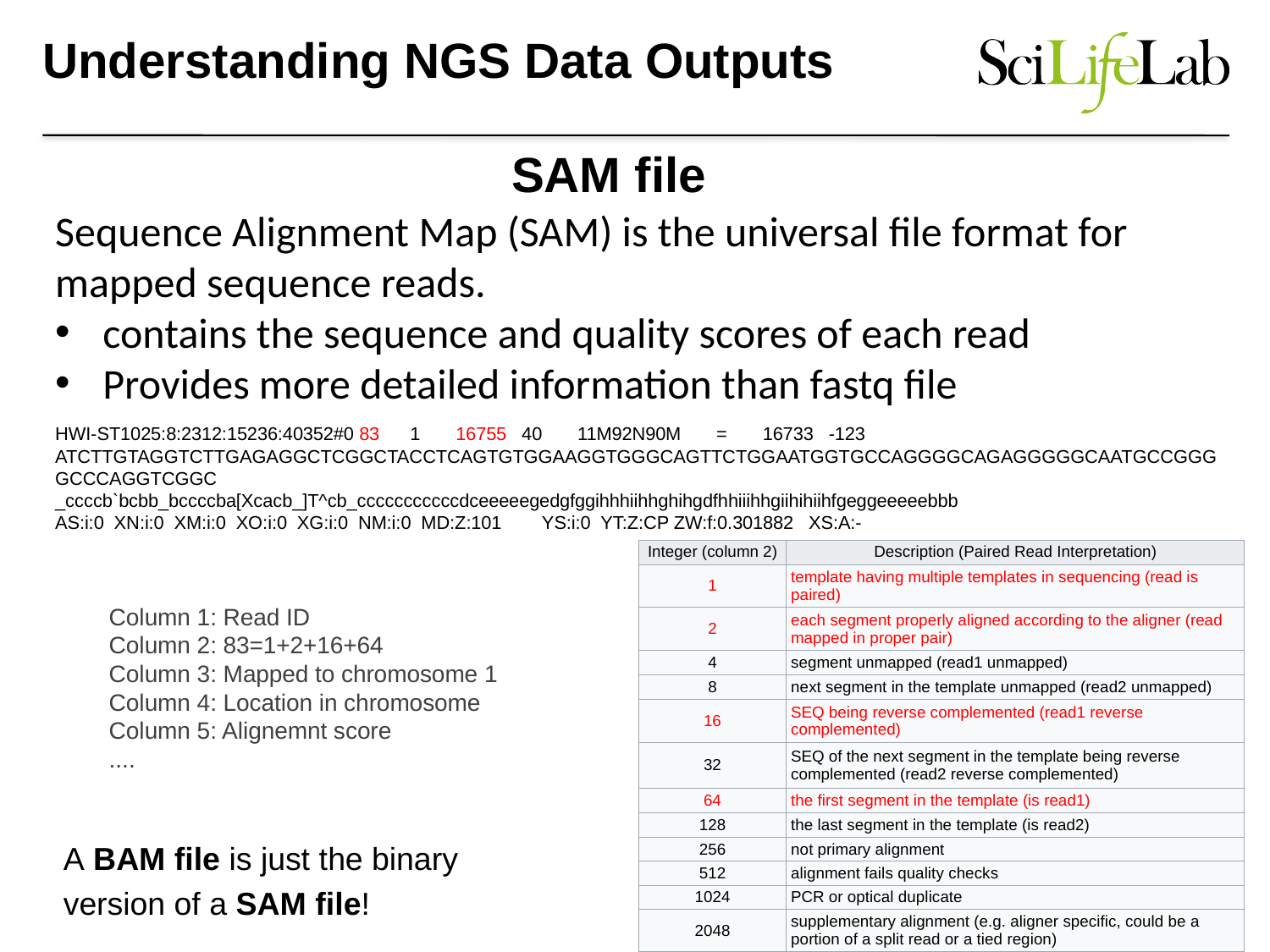

Understanding NGS Data Outputs
# SAM file
Sequence Alignment Map (SAM) is the universal file format for mapped sequence reads.
contains the sequence and quality scores of each read
Provides more detailed information than fastq file
HWI-ST1025:8:2312:15236:40352#0 83      1       16755   40       11M92N90M       =       16733   -123    ATCTTGTAGGTCTTGAGAGGCTCGGCTACCTCAGTGTGGAAGGTGGGCAGTTCTGGAATGGTGCCAGGGGCAGAGGGGGCAATGCCGGGGCCCAGGTCGGC
_ccccb`bcbb_bccccba[Xcacb_]T^cb_cccccccccccdceeeeegedgfggihhhiihhghihgdfhhiiihhgiihihiihfgeggeeeeebbb
AS:i:0  XN:i:0  XM:i:0  XO:i:0  XG:i:0  NM:i:0  MD:Z:101        YS:i:0  YT:Z:CP ZW:f:0.301882   XS:A:-
| Integer (column 2) | Description (Paired Read Interpretation) |
| --- | --- |
| 1 | template having multiple templates in sequencing (read is paired) |
| 2 | each segment properly aligned according to the aligner (read mapped in proper pair) |
| 4 | segment unmapped (read1 unmapped) |
| 8 | next segment in the template unmapped (read2 unmapped) |
| 16 | SEQ being reverse complemented (read1 reverse complemented) |
| 32 | SEQ of the next segment in the template being reverse complemented (read2 reverse complemented) |
| 64 | the first segment in the template (is read1) |
| 128 | the last segment in the template (is read2) |
| 256 | not primary alignment |
| 512 | alignment fails quality checks |
| 1024 | PCR or optical duplicate |
| 2048 | supplementary alignment (e.g. aligner specific, could be a portion of a split read or a tied region) |
Column 1: Read ID
Column 2: 83=1+2+16+64
Column 3: Mapped to chromosome 1
Column 4: Location in chromosome
Column 5: Alignemnt score
....

A BAM file is just the binary
version of a SAM file!